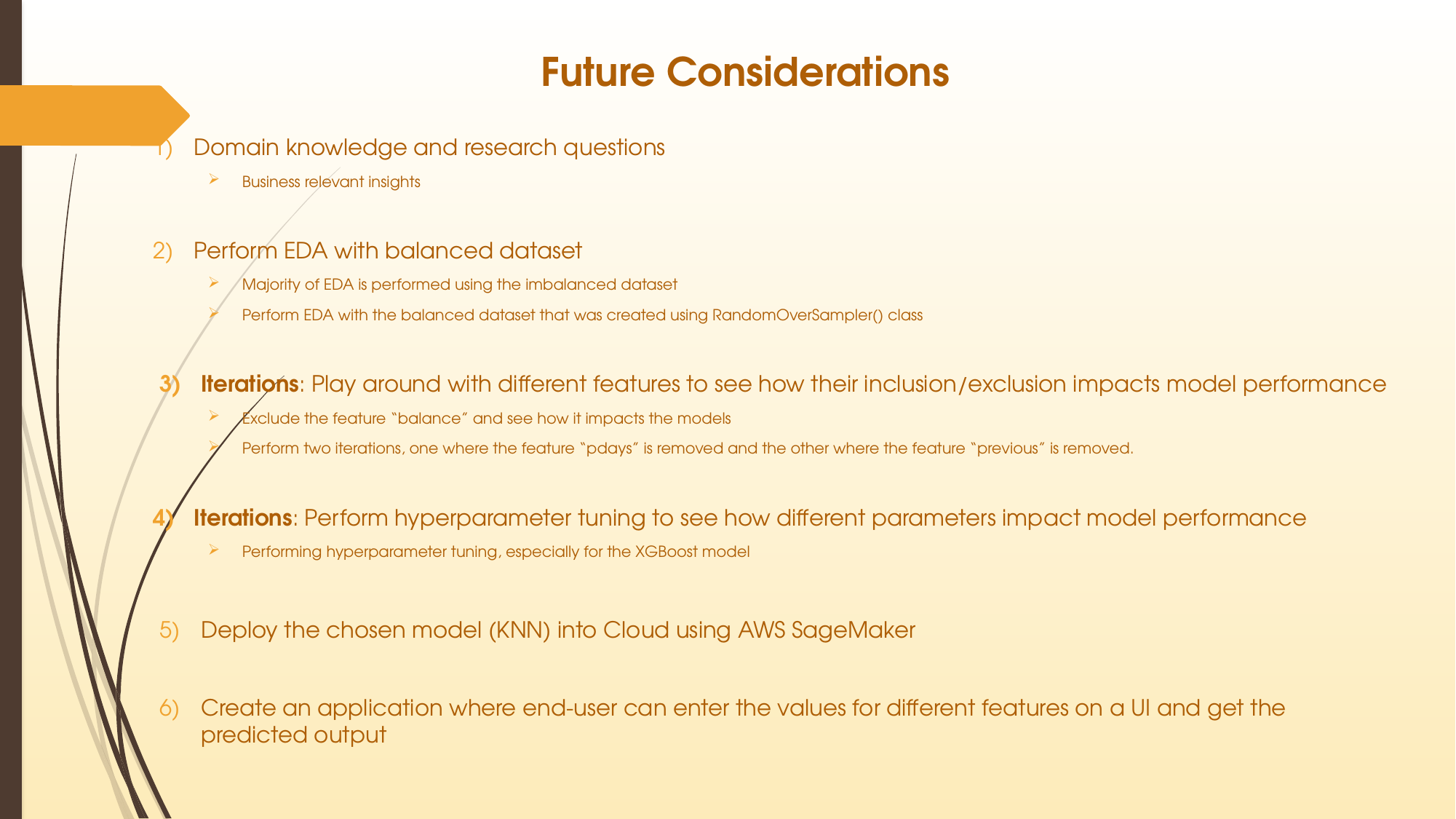

# Future Considerations
Domain knowledge and research questions
Business relevant insights

Perform EDA with balanced dataset
Majority of EDA is performed using the imbalanced dataset
Perform EDA with the balanced dataset that was created using RandomOverSampler() class

Iterations: Play around with different features to see how their inclusion/exclusion impacts model performance
Exclude the feature “balance” and see how it impacts the models
Perform two iterations, one where the feature “pdays” is removed and the other where the feature “previous” is removed.

Iterations: Perform hyperparameter tuning to see how different parameters impact model performance
Performing hyperparameter tuning, especially for the XGBoost model

Deploy the chosen model (KNN) into Cloud using AWS SageMaker

Create an application where end-user can enter the values for different features on a UI and get the predicted output